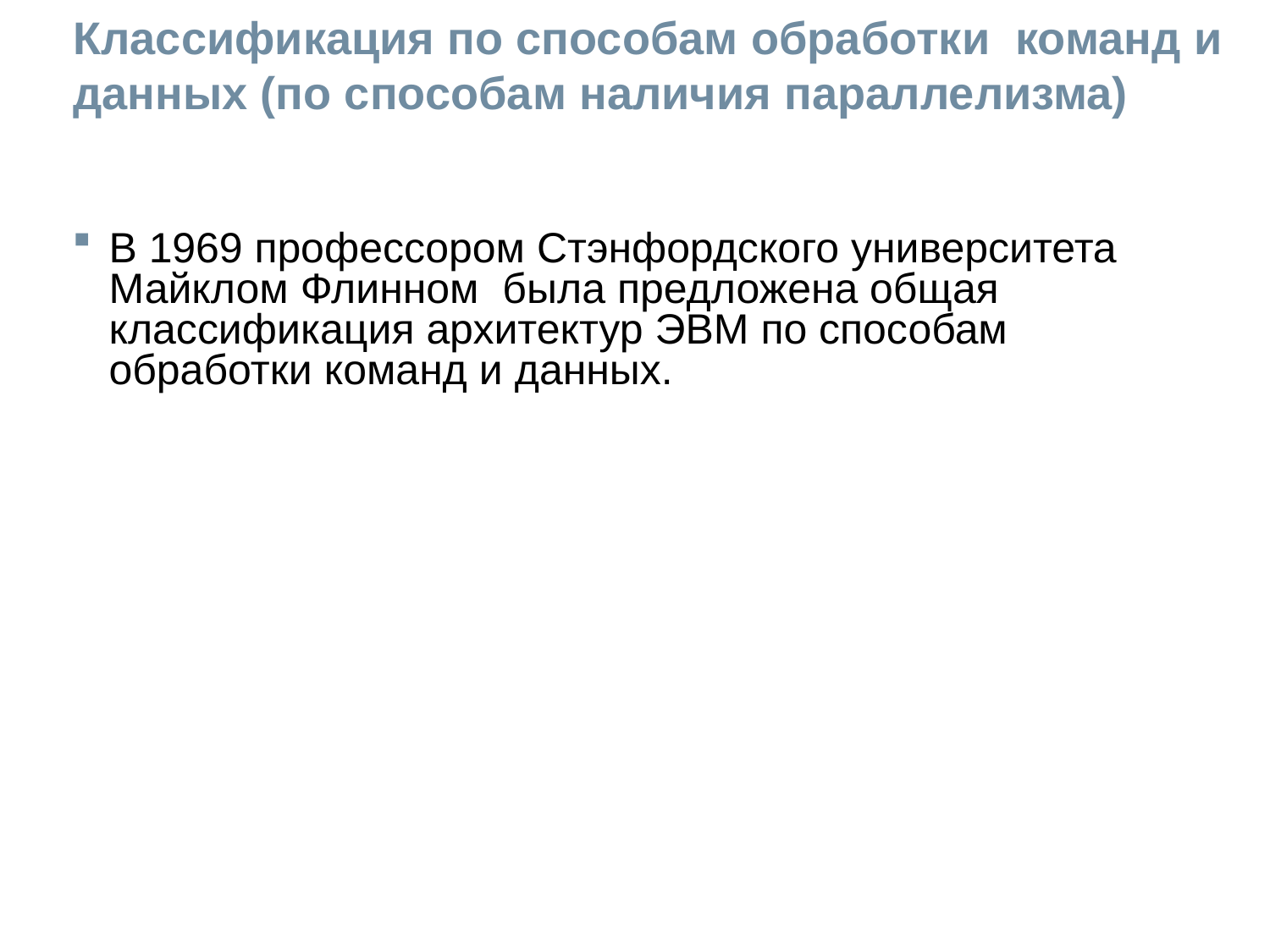

# Классификация по способам обработки  команд и данных (по способам наличия параллелизма)

В 1969 профессором Стэнфордского университета Майклом Флинном  была предложена общая классификация архитектур ЭВМ по способам обработки команд и данных.